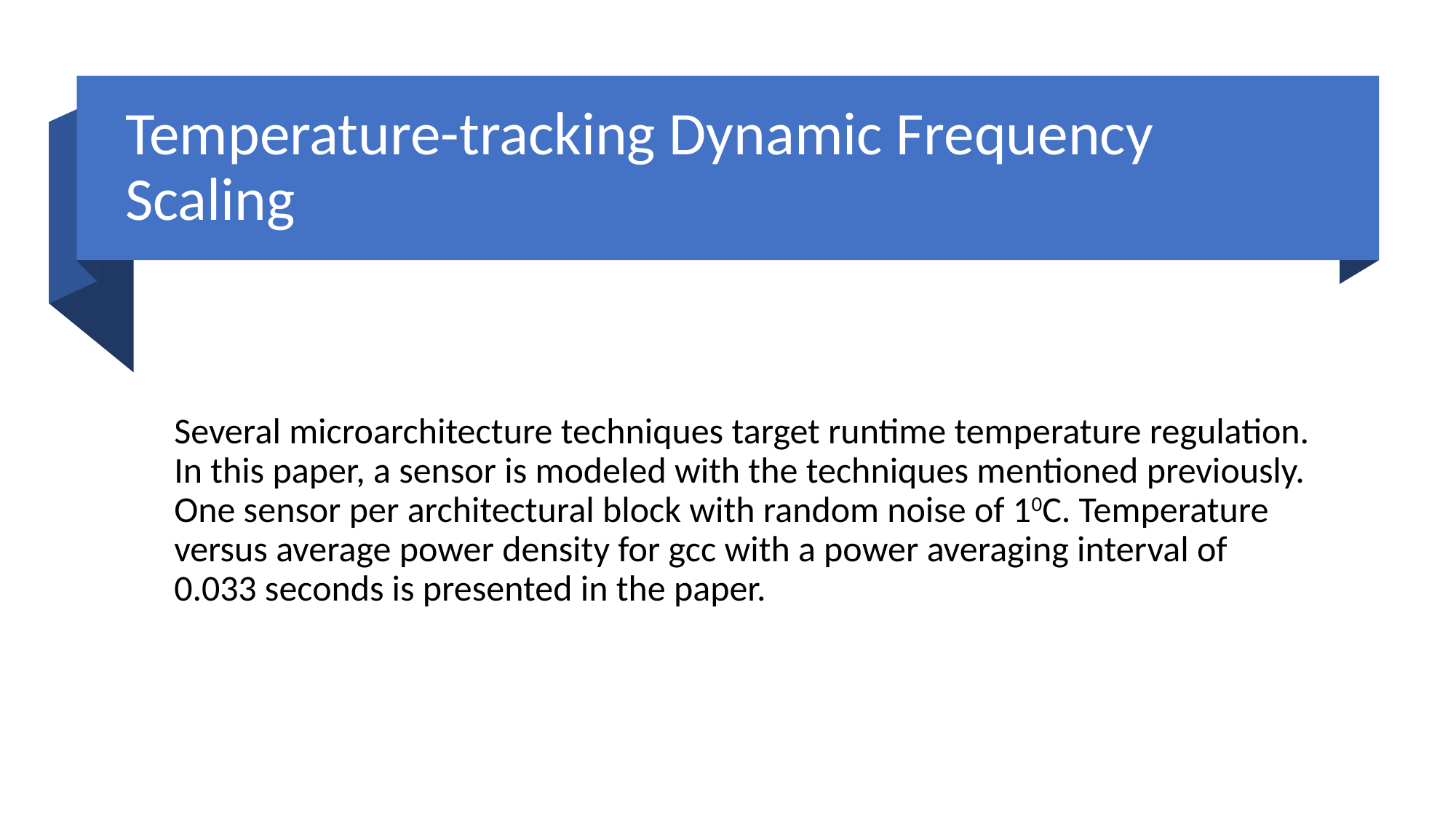

# Temperature-tracking Dynamic Frequency Scaling

Several microarchitecture techniques target runtime temperature regulation. In this paper, a sensor is modeled with the techniques mentioned previously. One sensor per architectural block with random noise of 10C. Temperature versus average power density for gcc with a power averaging interval of 0.033 seconds is presented in the paper.